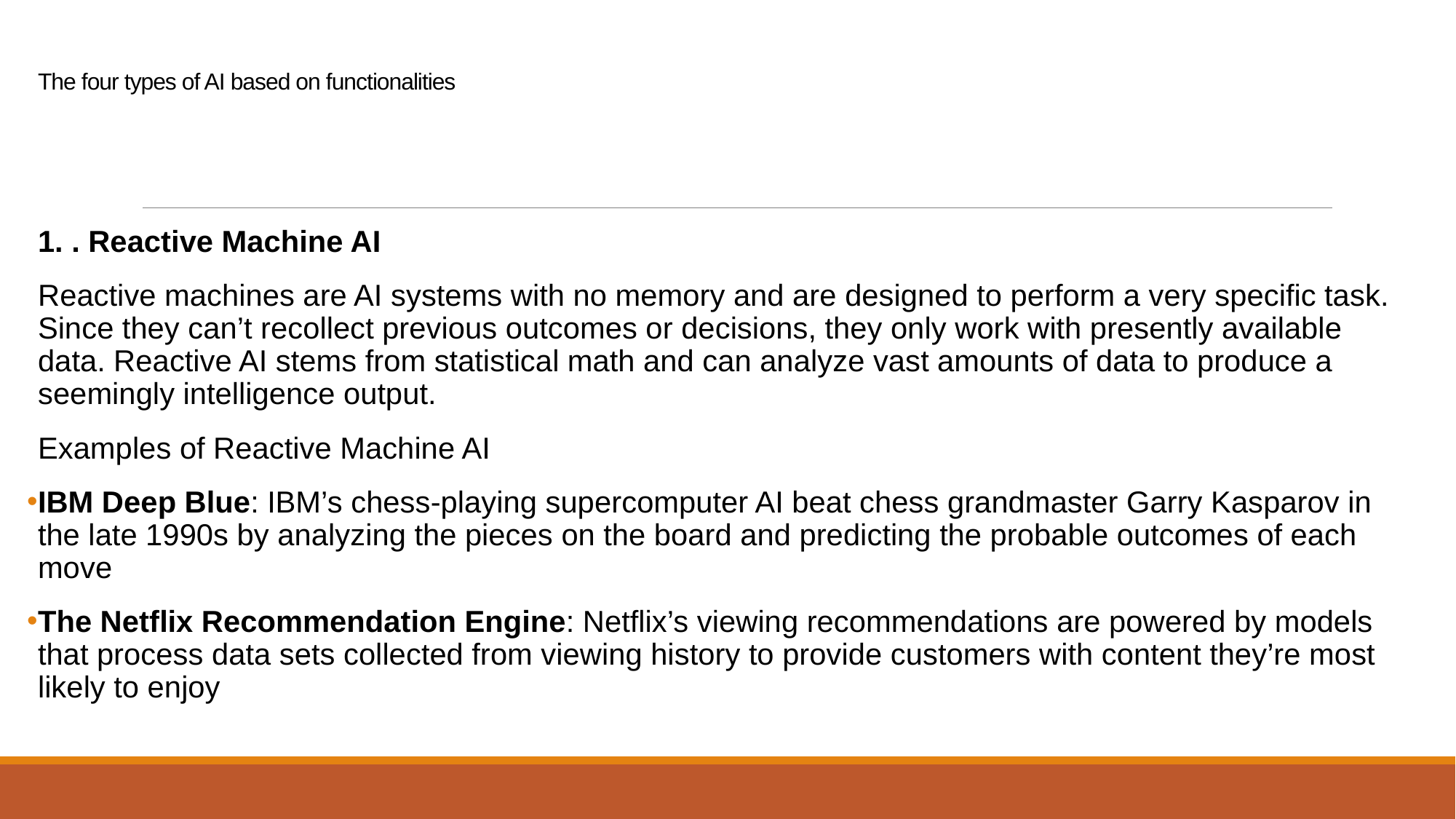

# The four types of AI based on functionalities
1. . Reactive Machine AI
Reactive machines are AI systems with no memory and are designed to perform a very specific task. Since they can’t recollect previous outcomes or decisions, they only work with presently available data. Reactive AI stems from statistical math and can analyze vast amounts of data to produce a seemingly intelligence output.
Examples of Reactive Machine AI
IBM Deep Blue: IBM’s chess-playing supercomputer AI beat chess grandmaster Garry Kasparov in the late 1990s by analyzing the pieces on the board and predicting the probable outcomes of each move
The Netflix Recommendation Engine: Netflix’s viewing recommendations are powered by models that process data sets collected from viewing history to provide customers with content they’re most likely to enjoy